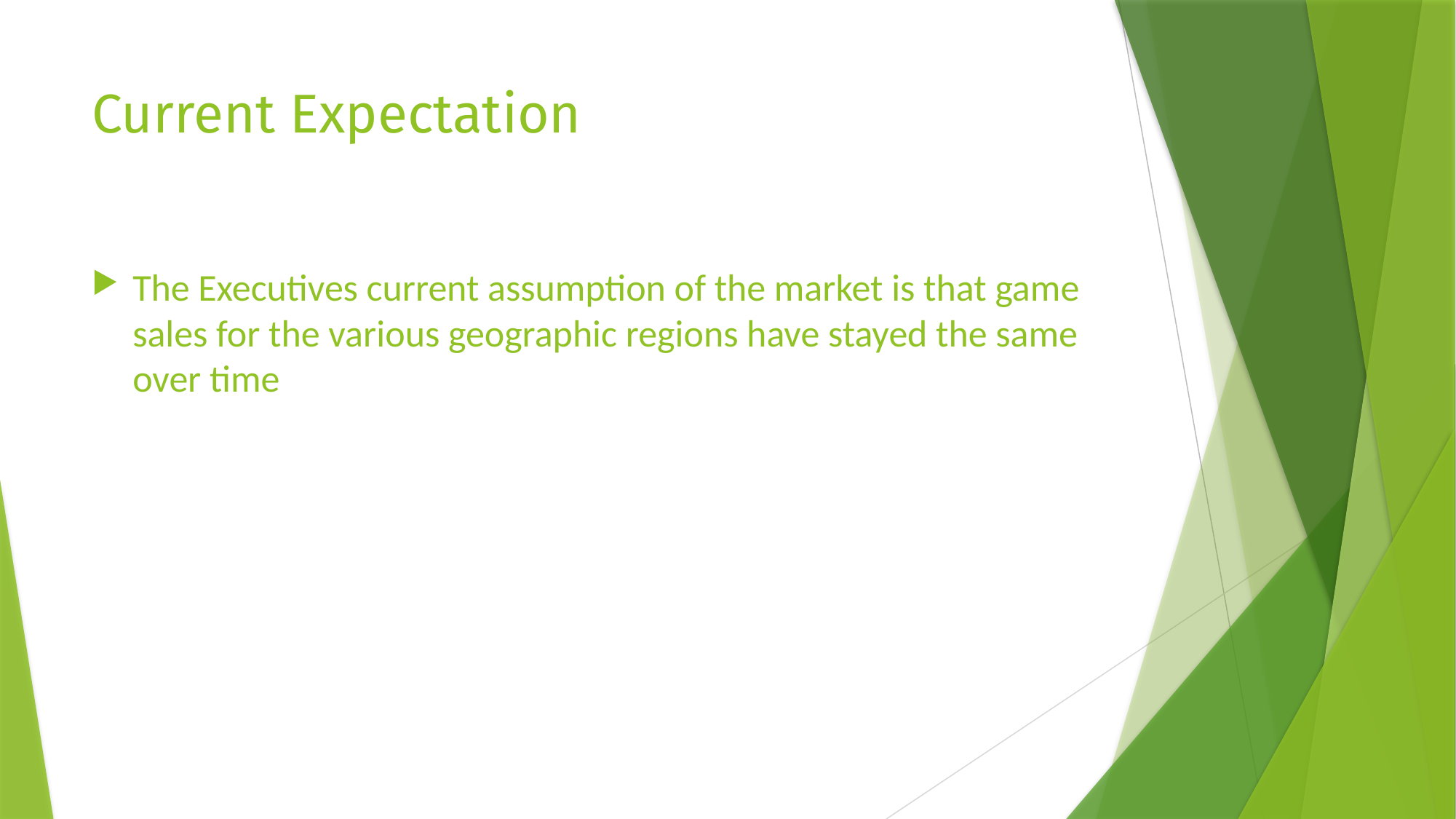

# Current Expectation
The Executives current assumption of the market is that game sales for the various geographic regions have stayed the same over time